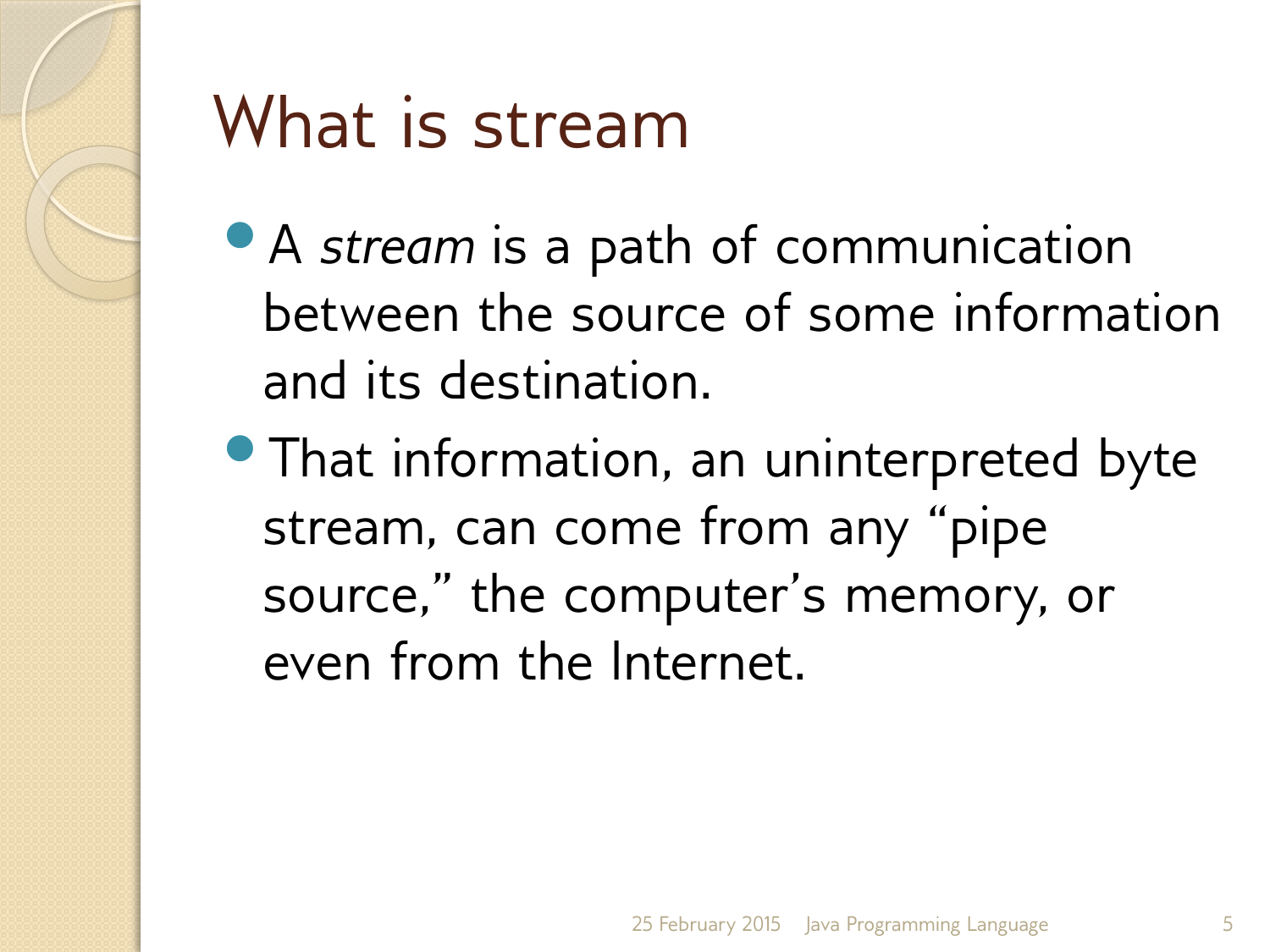

# What is stream
A stream is a path of communication between the source of some information and its destination.
That information, an uninterpreted byte stream, can come from any “pipe source,” the computer’s memory, or even from the Internet.
25 February 2015
Java Programming Language
5